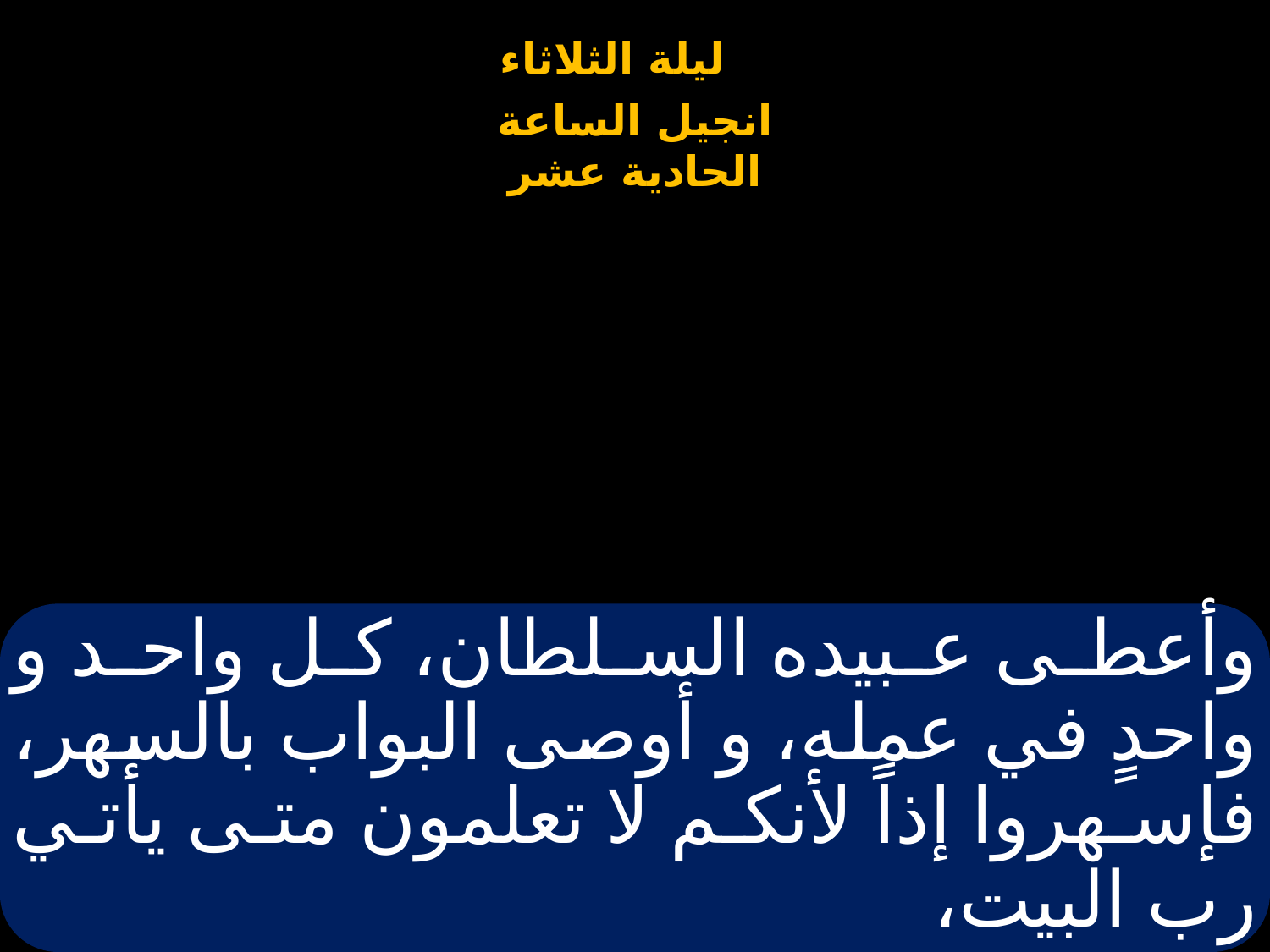

# وأعطى عبيده السلطان، كل واحد و واحدٍ في عمله، و أوصى البواب بالسهر، فإسهروا إذاً لأنكم لا تعلمون متى يأتي رب البيت،